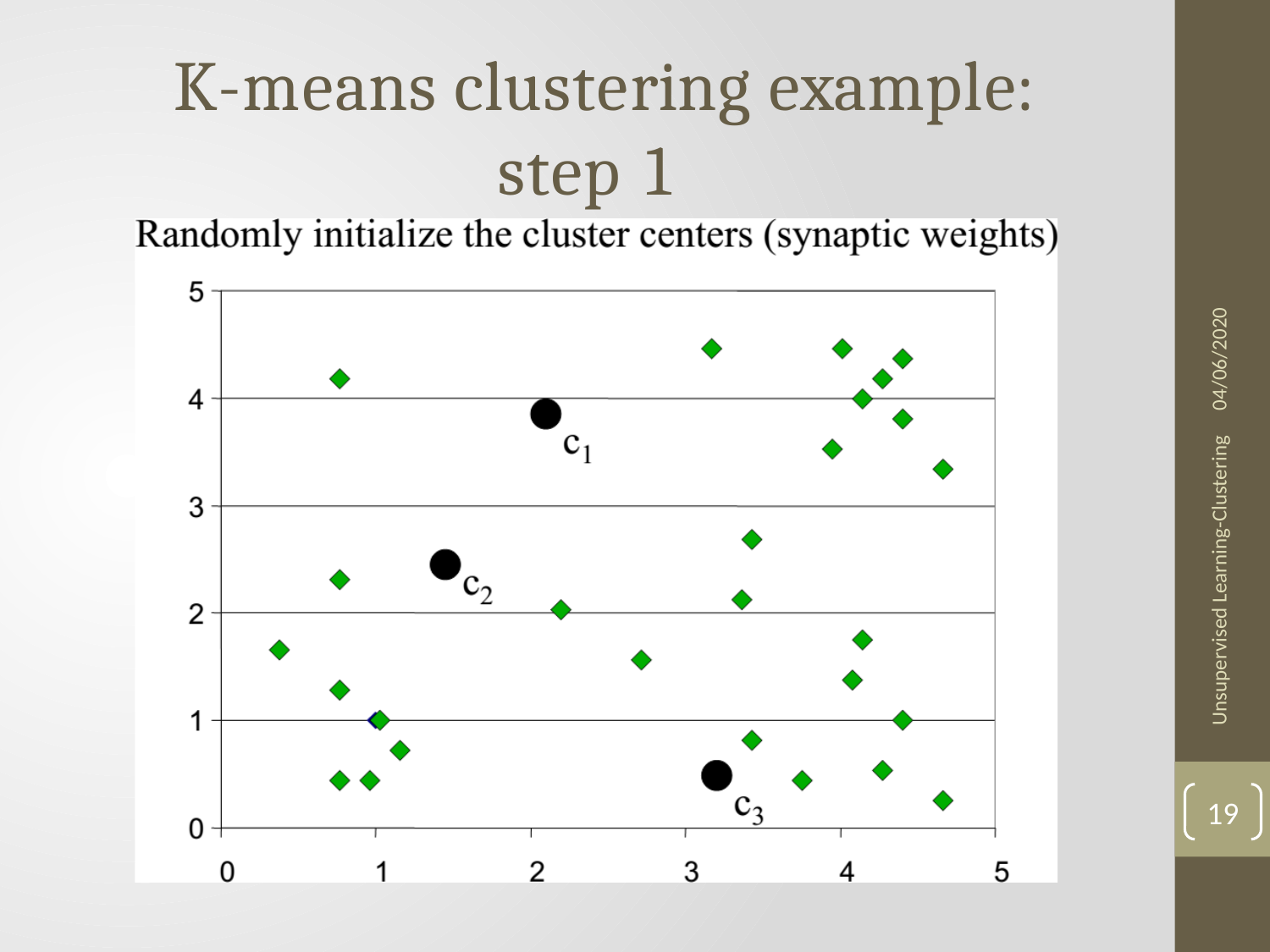

K-means clustering example:  step 1

04/06/2020
Unsupervised Learning-Clustering
19